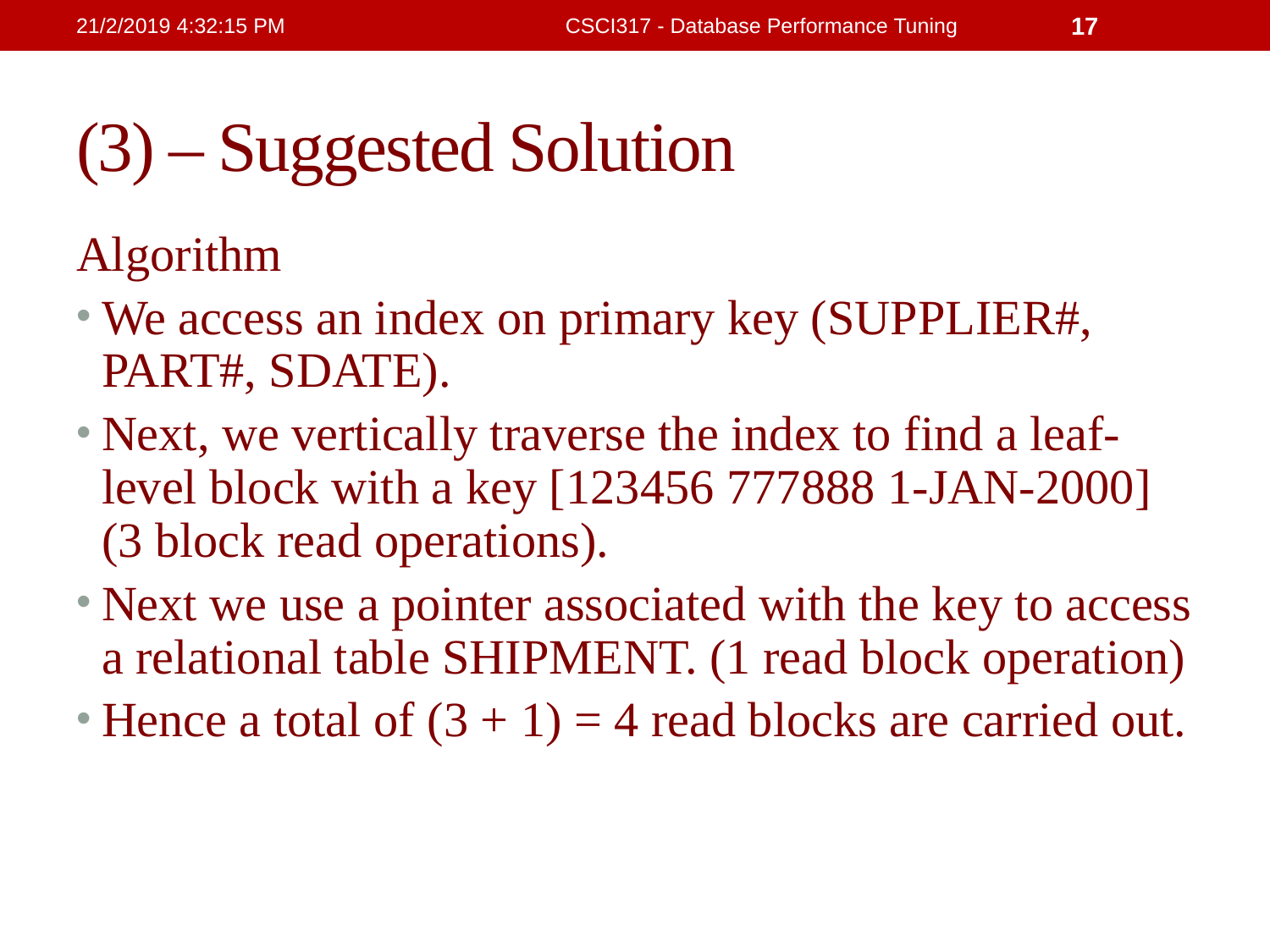

21/2/2019 4:32:15 PM
CSCI317 - Database Performance Tuning
17
# (3) – Suggested Solution
Algorithm
We access an index on primary key (SUPPLIER#, PART#, SDATE).
Next, we vertically traverse the index to find a leaf-level block with a key [123456 777888 1-JAN-2000] (3 block read operations).
Next we use a pointer associated with the key to access a relational table SHIPMENT. (1 read block operation)
Hence a total of (3 + 1) = 4 read blocks are carried out.